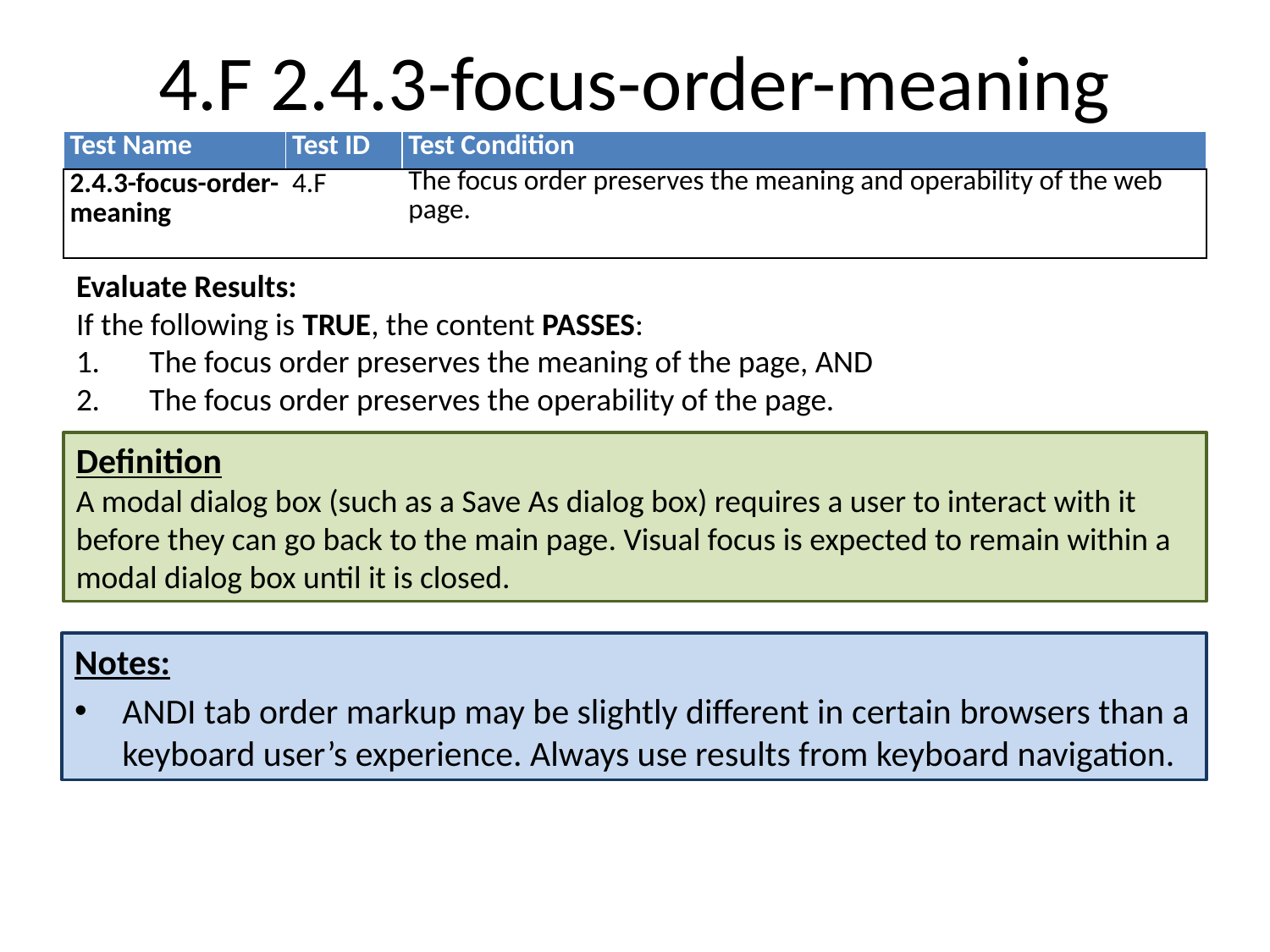

# 4.F 2.4.3-focus-order-meaning
| Test Name | Test ID | Test Condition |
| --- | --- | --- |
| 2.4.3-focus-order-meaning | 4.F | The focus order preserves the meaning and operability of the web page. |
Evaluate Results:
If the following is TRUE, the content PASSES:
The focus order preserves the meaning of the page, AND
The focus order preserves the operability of the page.

Definition
A modal dialog box (such as a Save As dialog box) requires a user to interact with it before they can go back to the main page. Visual focus is expected to remain within a modal dialog box until it is closed.
Notes:
ANDI tab order markup may be slightly different in certain browsers than a keyboard user’s experience. Always use results from keyboard navigation.